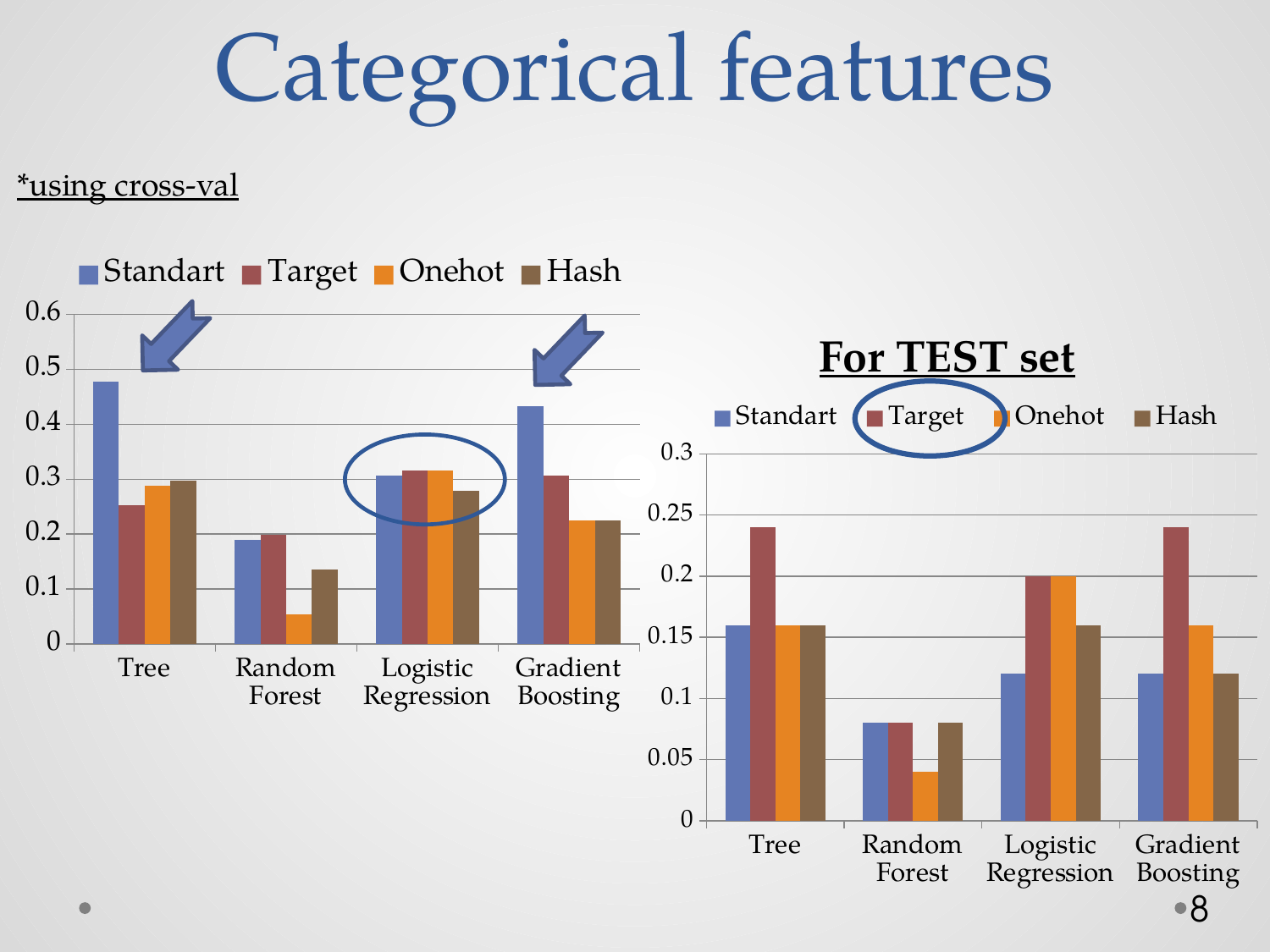

Categorical features
*using cross-val

### Chart

| Category | Standart | Target | Onehot | Hash |
|---|---|---|---|---|
| Tree | 0.477477477477477 | 0.252252252252252 | 0.288288288288288 | 0.297297297297297 |
| Random Forest | 0.189189189189189 | 0.198198198198198 | 0.054054054054054 | 0.135135135135135 |
| Logistic Regression | 0.306306306306306 | 0.315315315315315 | 0.315315315315315 | 0.279279279279279 |
| Gradient Boosting | 0.432432432432432 | 0.306306306306306 | 0.225225225225225 | 0.225225225225225 |
For TEST set

### Chart

| Category | Standart | Target | Onehot | Hash |
|---|---|---|---|---|
| Tree | 0.16 | 0.24 | 0.16 | 0.16 |
| Random Forest | 0.08 | 0.08 | 0.04 | 0.08 |
| Logistic Regression | 0.12 | 0.2 | 0.2 | 0.16 |
| Gradient Boosting | 0.12 | 0.24 | 0.16 | 0.12 |
8